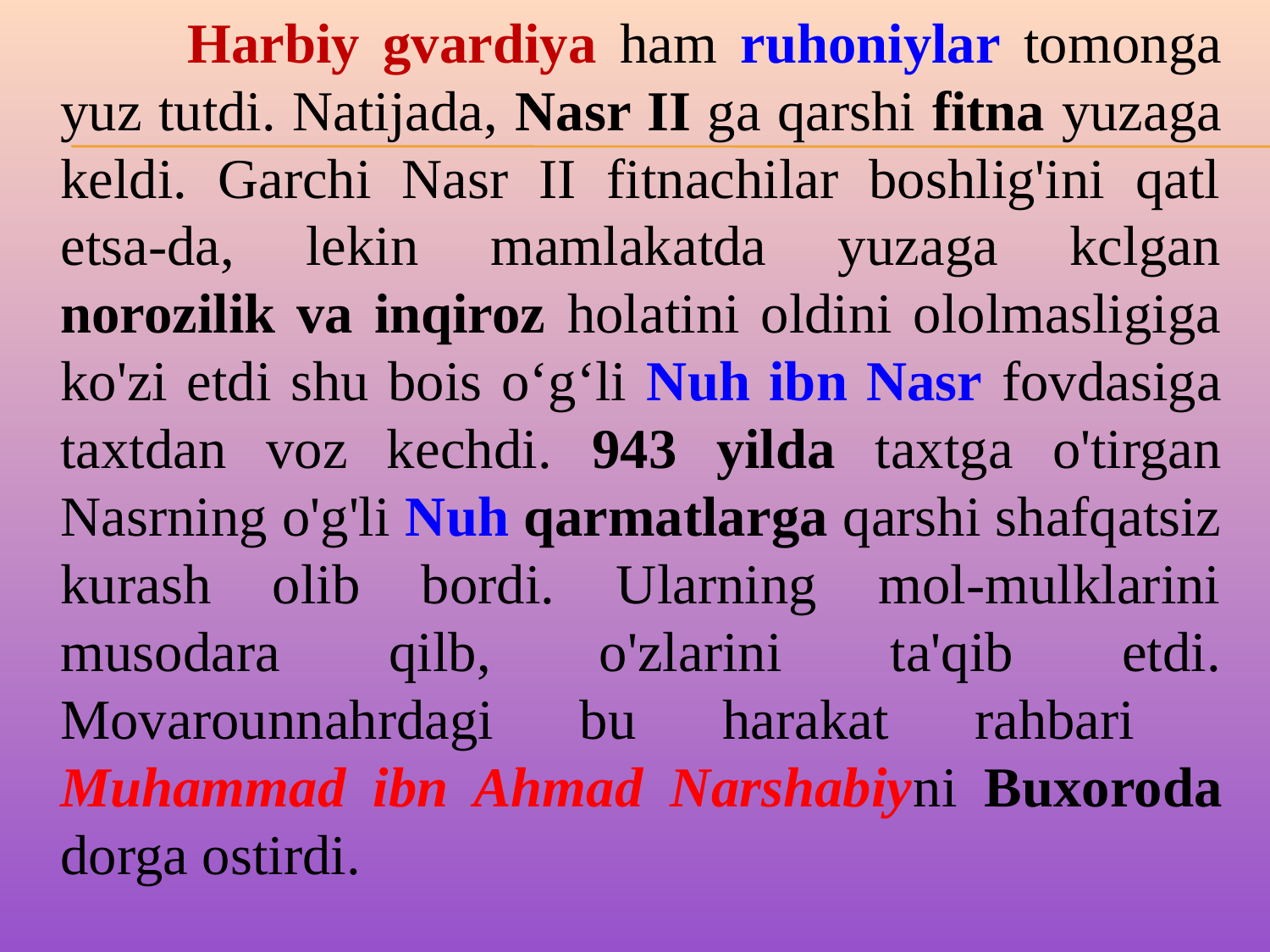

Harbiy gvardiya ham ruhoniylar tomonga yuz tutdi. Natijada, Nasr II ga qarshi fitna yuzaga keldi. Garchi Nasr II fitnachilar boshlig'ini qatl etsa-da, lekin mamlakatda yuzaga kclgan norozilik va inqiroz holatini oldini ololmasligiga ko'zi etdi shu bois o‘g‘li Nuh ibn Nasr fovdasiga taxtdan voz kechdi. 943 yilda taxtga o'tirgan Nasrning o'g'li Nuh qarmatlarga qarshi shafqatsiz kurash olib bordi. Ularning mol-mulklarini musodara qilb, o'zlarini ta'qib etdi. Movarounnahrdagi bu harakat rahbari  Muhammad ibn Ahmad Narshabiyni Buxoroda dorga ostirdi.